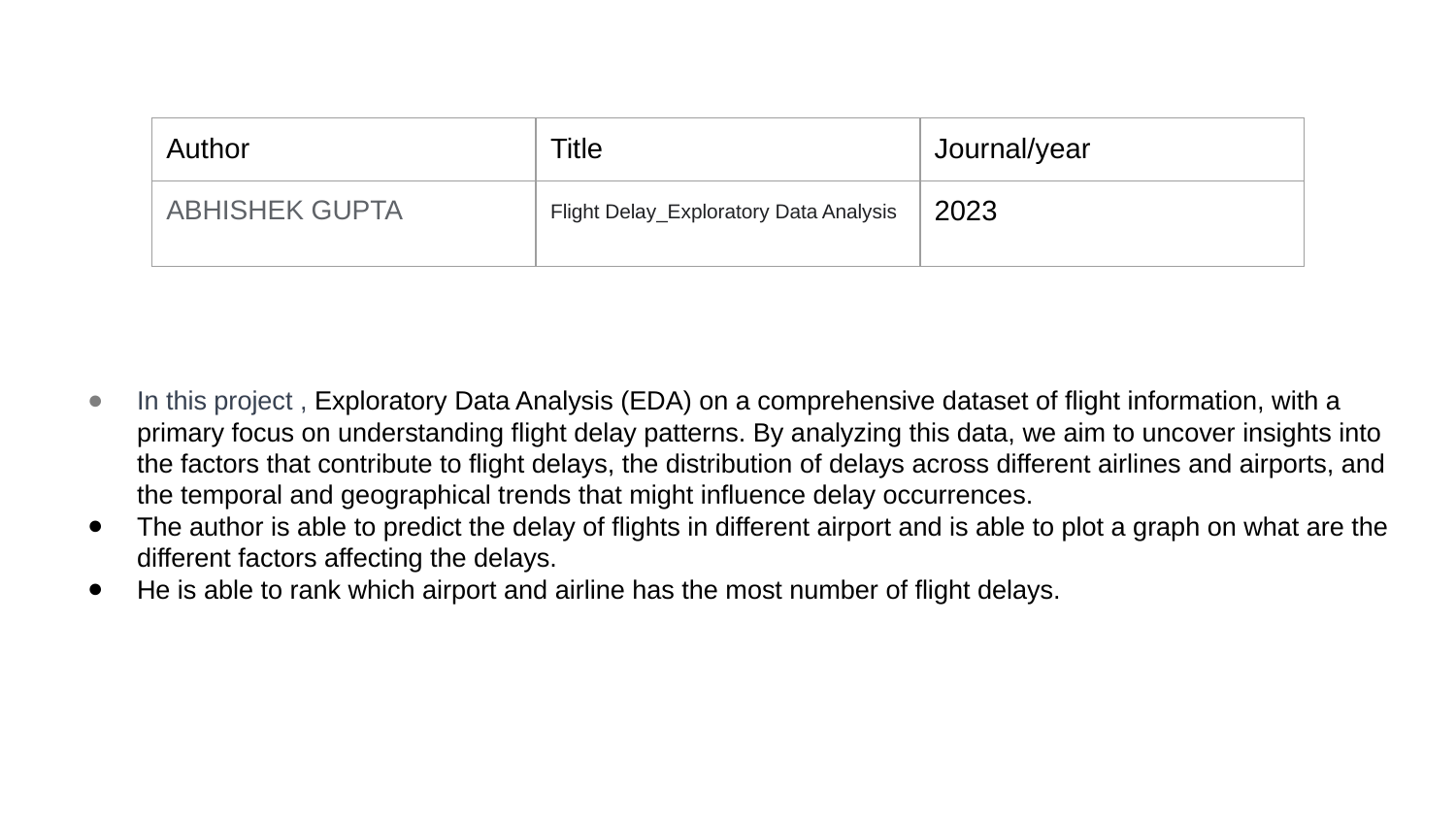

| Author | Title | Journal/year |
| --- | --- | --- |
| ABHISHEK GUPTA | Flight Delay\_Exploratory Data Analysis | 2023 |
In this project , Exploratory Data Analysis (EDA) on a comprehensive dataset of flight information, with a primary focus on understanding flight delay patterns. By analyzing this data, we aim to uncover insights into the factors that contribute to flight delays, the distribution of delays across different airlines and airports, and the temporal and geographical trends that might influence delay occurrences.
The author is able to predict the delay of flights in different airport and is able to plot a graph on what are the different factors affecting the delays.
He is able to rank which airport and airline has the most number of flight delays.